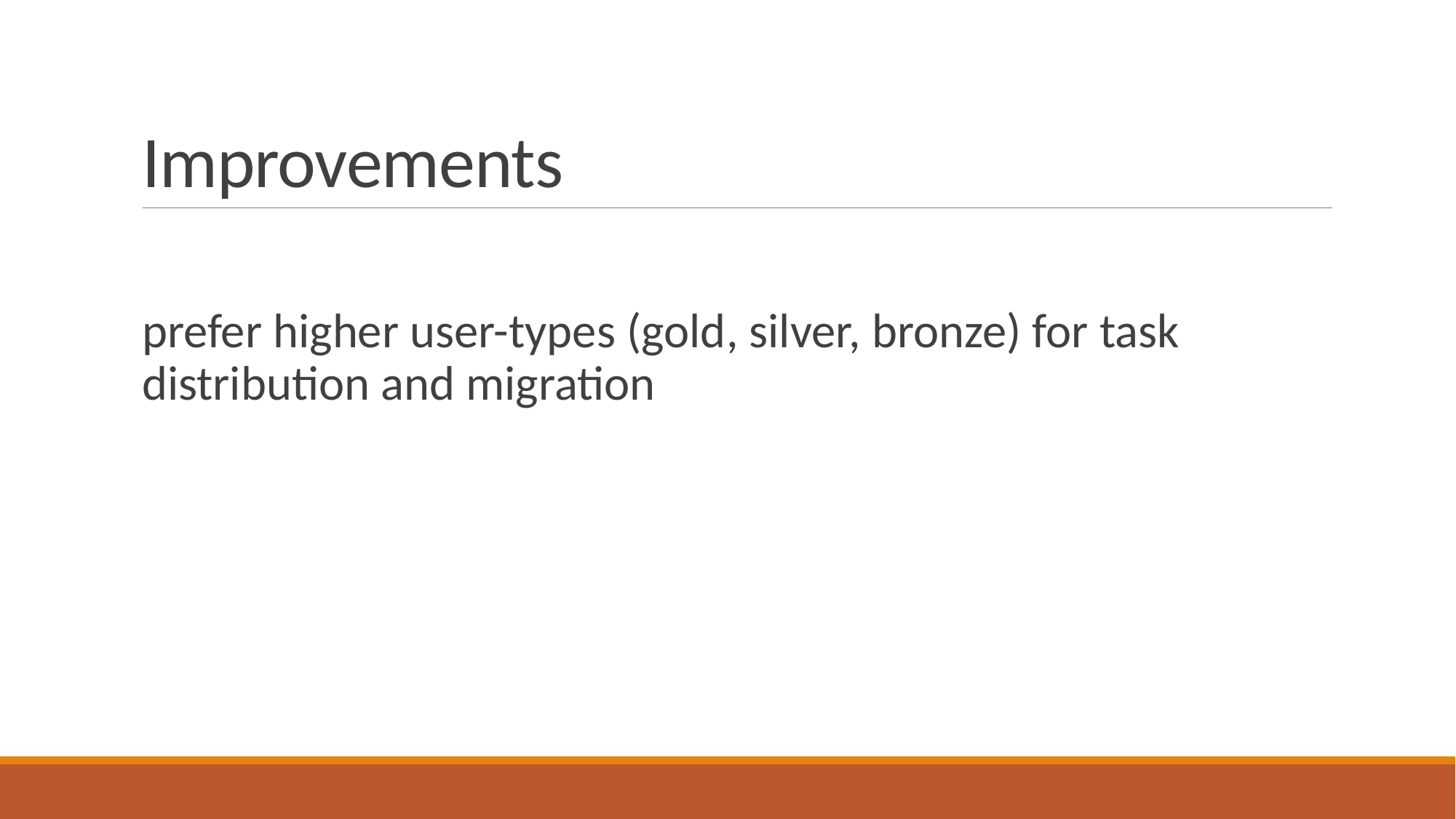

# Improvements

prefer higher user-types (gold, silver, bronze) for task distribution and migration